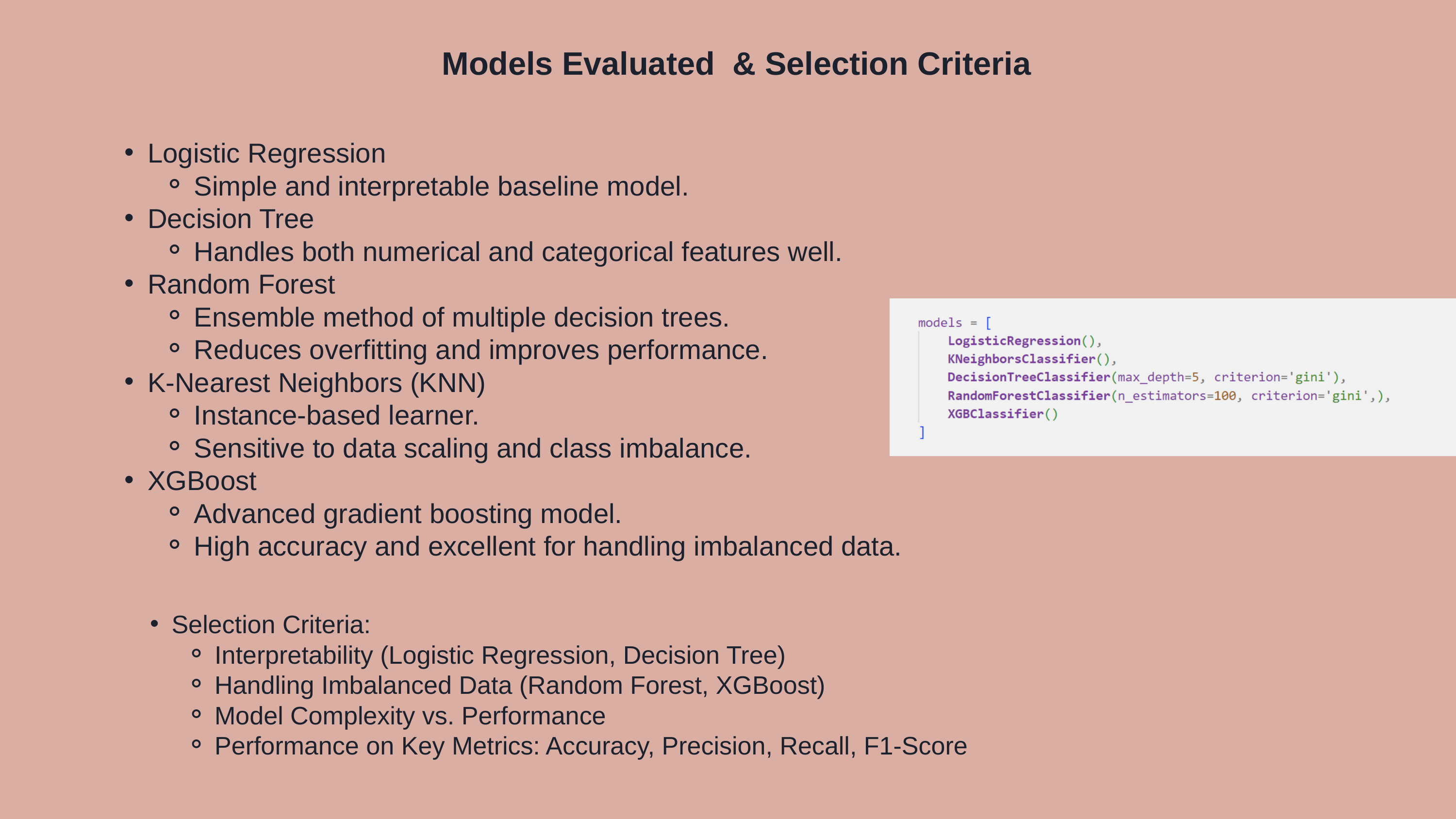

Models Evaluated  & Selection Criteria

Logistic Regression
Simple and interpretable baseline model.
Decision Tree
Handles both numerical and categorical features well.
Random Forest
Ensemble method of multiple decision trees.
Reduces overfitting and improves performance.
K-Nearest Neighbors (KNN)
Instance-based learner.
Sensitive to data scaling and class imbalance.
XGBoost
Advanced gradient boosting model.
High accuracy and excellent for handling imbalanced data.

Selection Criteria:
Interpretability (Logistic Regression, Decision Tree)
Handling Imbalanced Data (Random Forest, XGBoost)
Model Complexity vs. Performance
Performance on Key Metrics: Accuracy, Precision, Recall, F1-Score